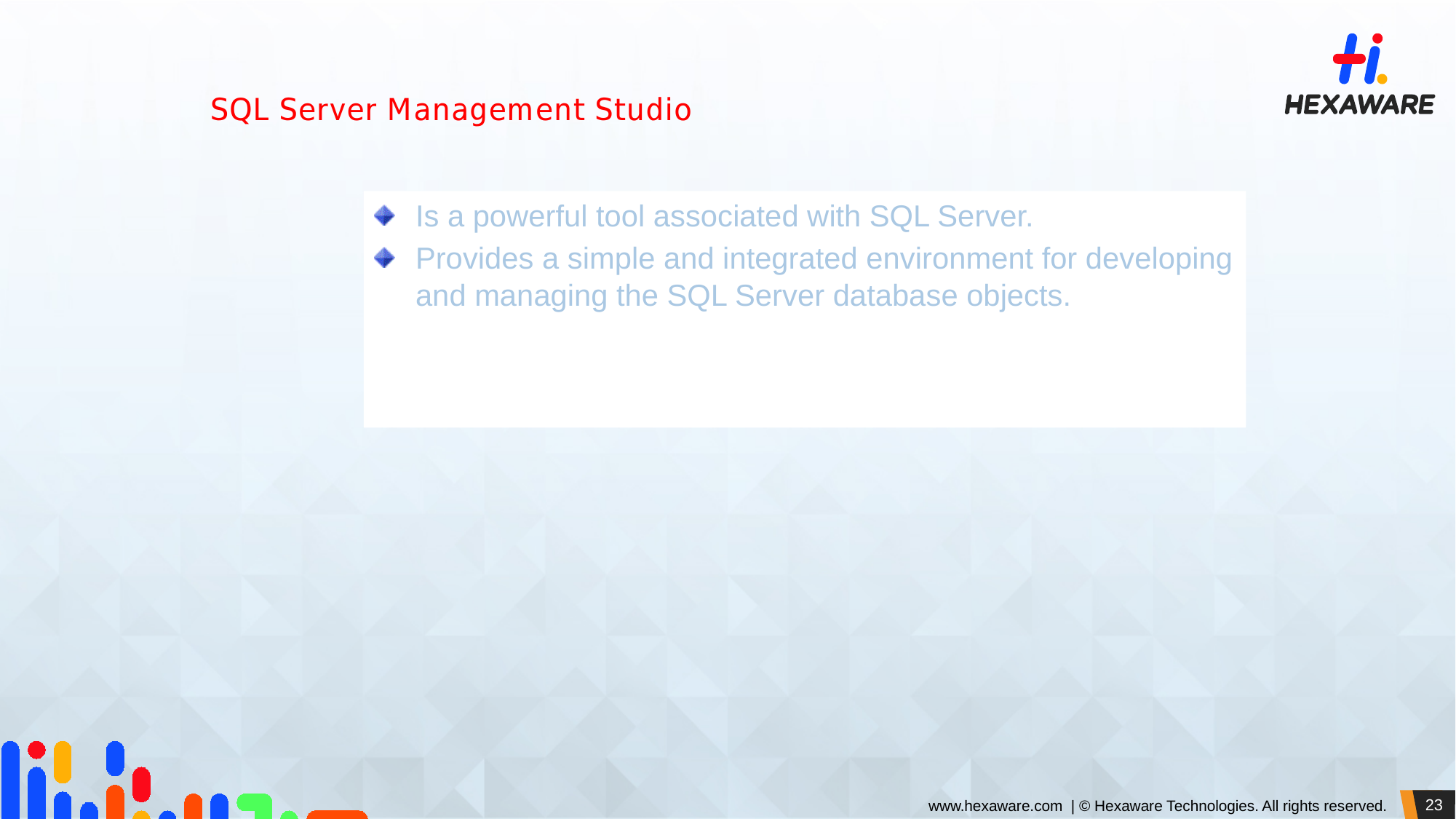

SQL Server Management Studio
Is a powerful tool associated with SQL Server.
Provides a simple and integrated environment for developing and managing the SQL Server database objects.